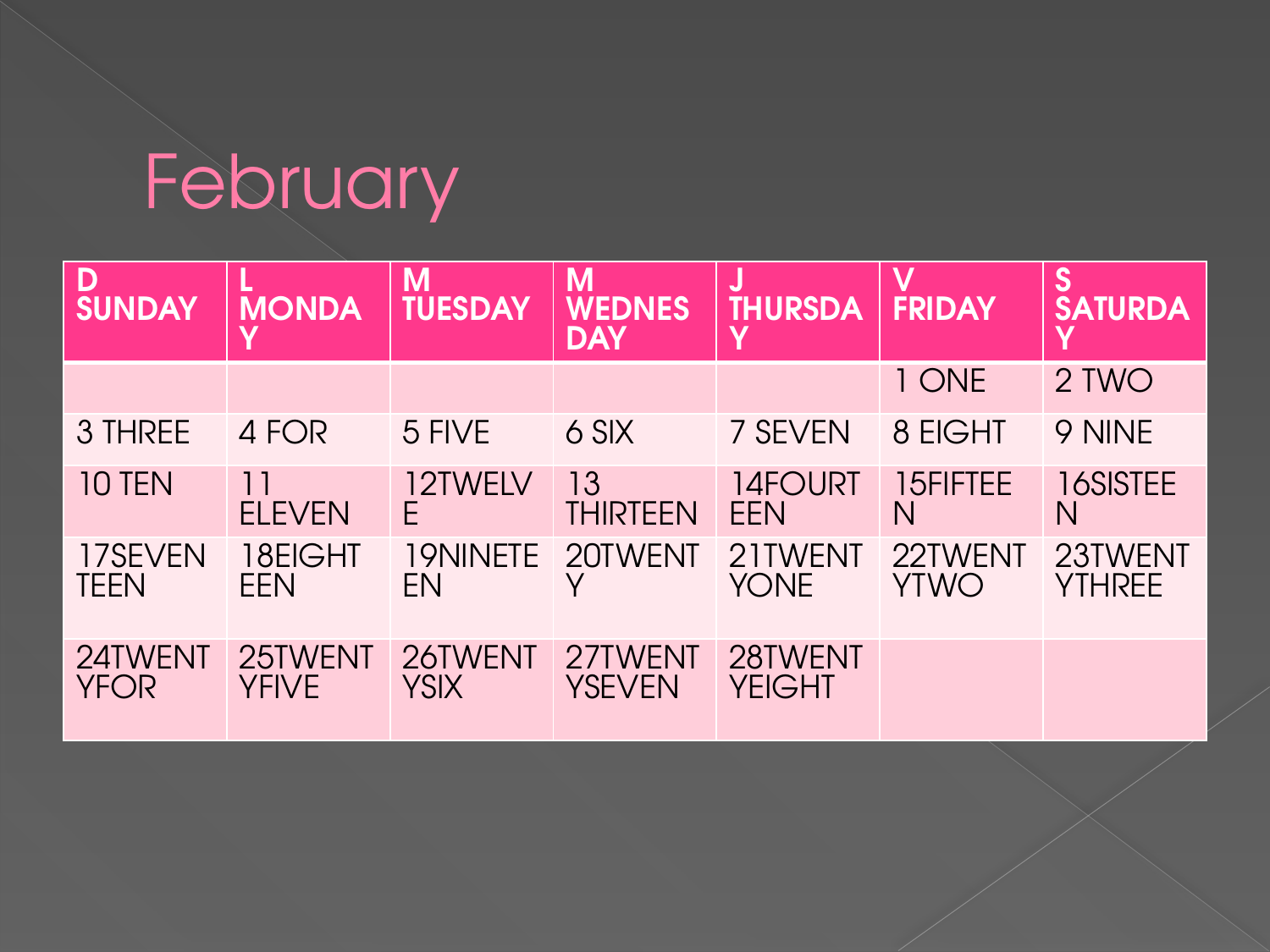

# February
| D SUNDAY | L MONDAY | M TUESDAY | M WEDNESDAY | J THURSDAY | V FRIDAY | S SATURDAY |
| --- | --- | --- | --- | --- | --- | --- |
|  |  |  |  |  | 1 ONE | 2 TWO |
| 3 THREE | 4 FOR | 5 FIVE | 6 SIX | 7 SEVEN | 8 EIGHT | 9 NINE |
| 10 TEN | 11 ELEVEN | 12TWELVE | 13 THIRTEEN | 14FOURTEEN | 15FIFTEEN | 16SISTEEN |
| 17SEVENTEEN | 18EIGHTEEN | 19NINETEEN | 20TWENTY | 21TWENTYONE | 22TWENTYTWO | 23TWENTYTHREE |
| 24TWENTYFOR | 25TWENTYFIVE | 26TWENTYSIX | 27TWENTYSEVEN | 28TWENTYEIGHT |  |  |